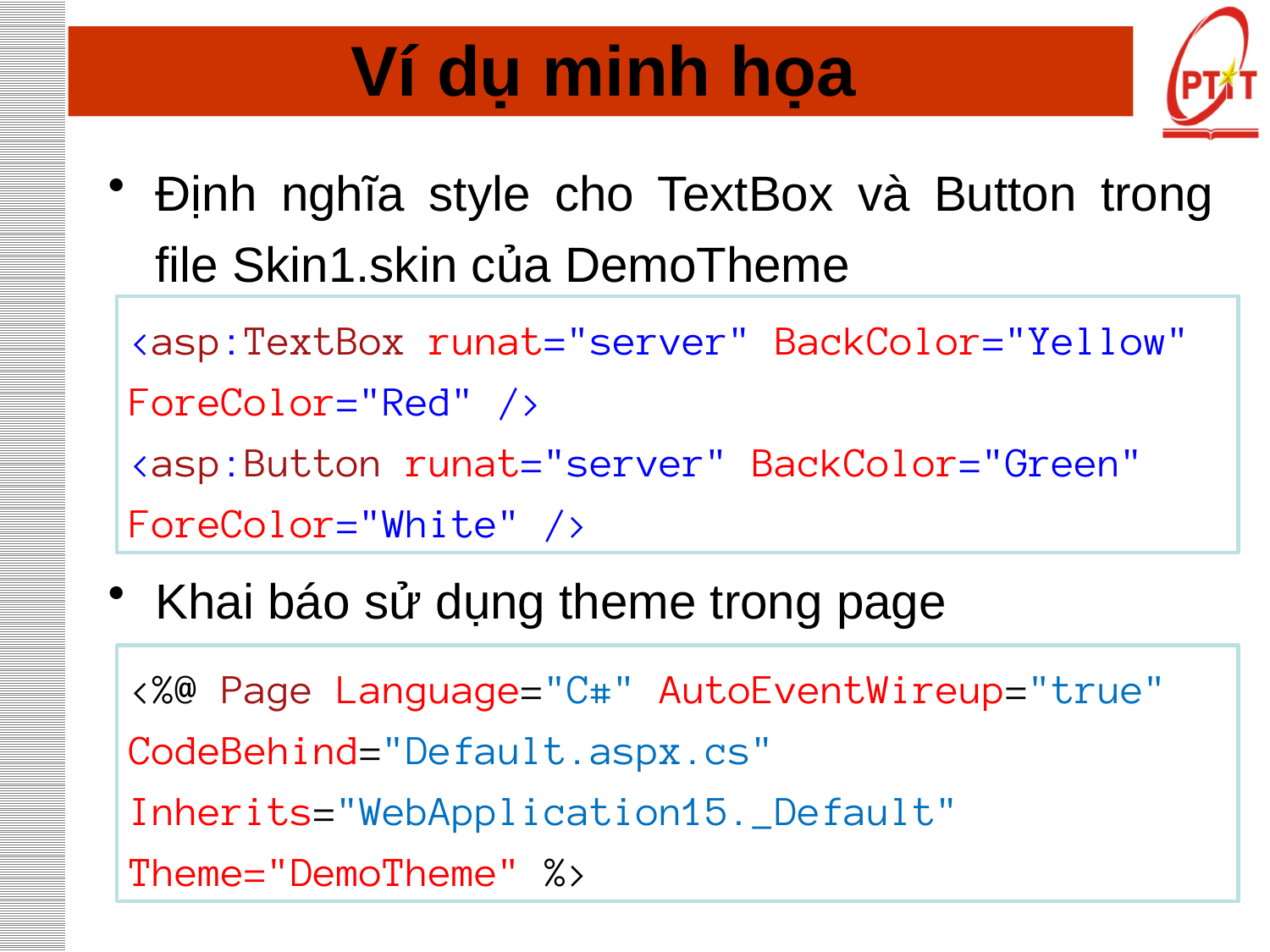

# Ví dụ minh họa
Định nghĩa style cho TextBox và Button trong file Skin1.skin của DemoTheme

Khai báo sử dụng theme trong page
<asp:TextBox runat="server" BackColor="Yellow" ForeColor="Red" />
<asp:Button runat="server" BackColor="Green" ForeColor="White" />
<%@ Page Language="C#" AutoEventWireup="true" CodeBehind="Default.aspx.cs"
Inherits="WebApplication15._Default"
Theme="DemoTheme" %>